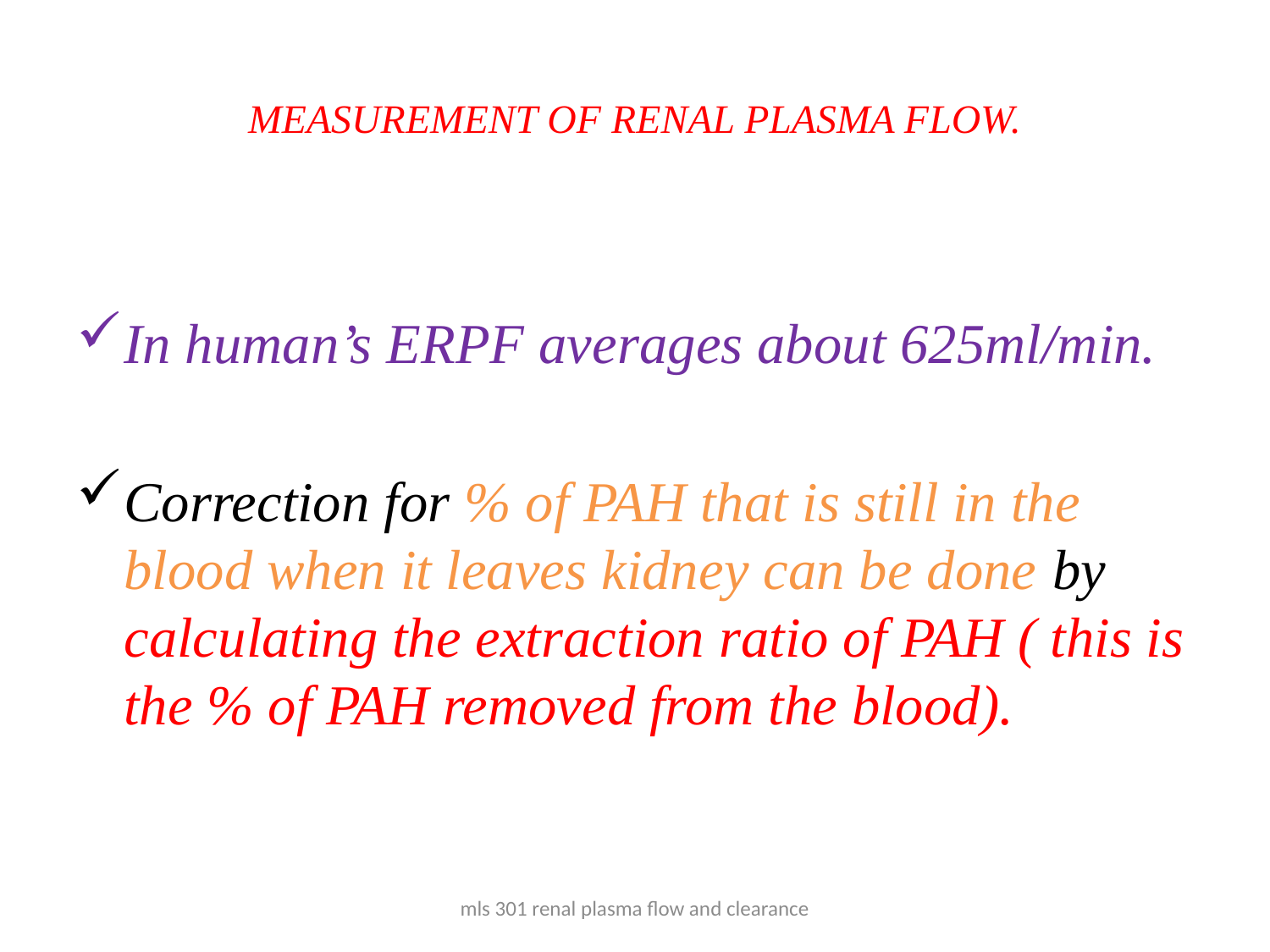

# MEASUREMENT OF RENAL PLASMA FLOW.

In human’s ERPF averages about 625ml/min.

Correction for % of PAH that is still in the blood when it leaves kidney can be done by calculating the extraction ratio of PAH ( this is the % of PAH removed from the blood).

mls 301 renal plasma flow and clearance
22